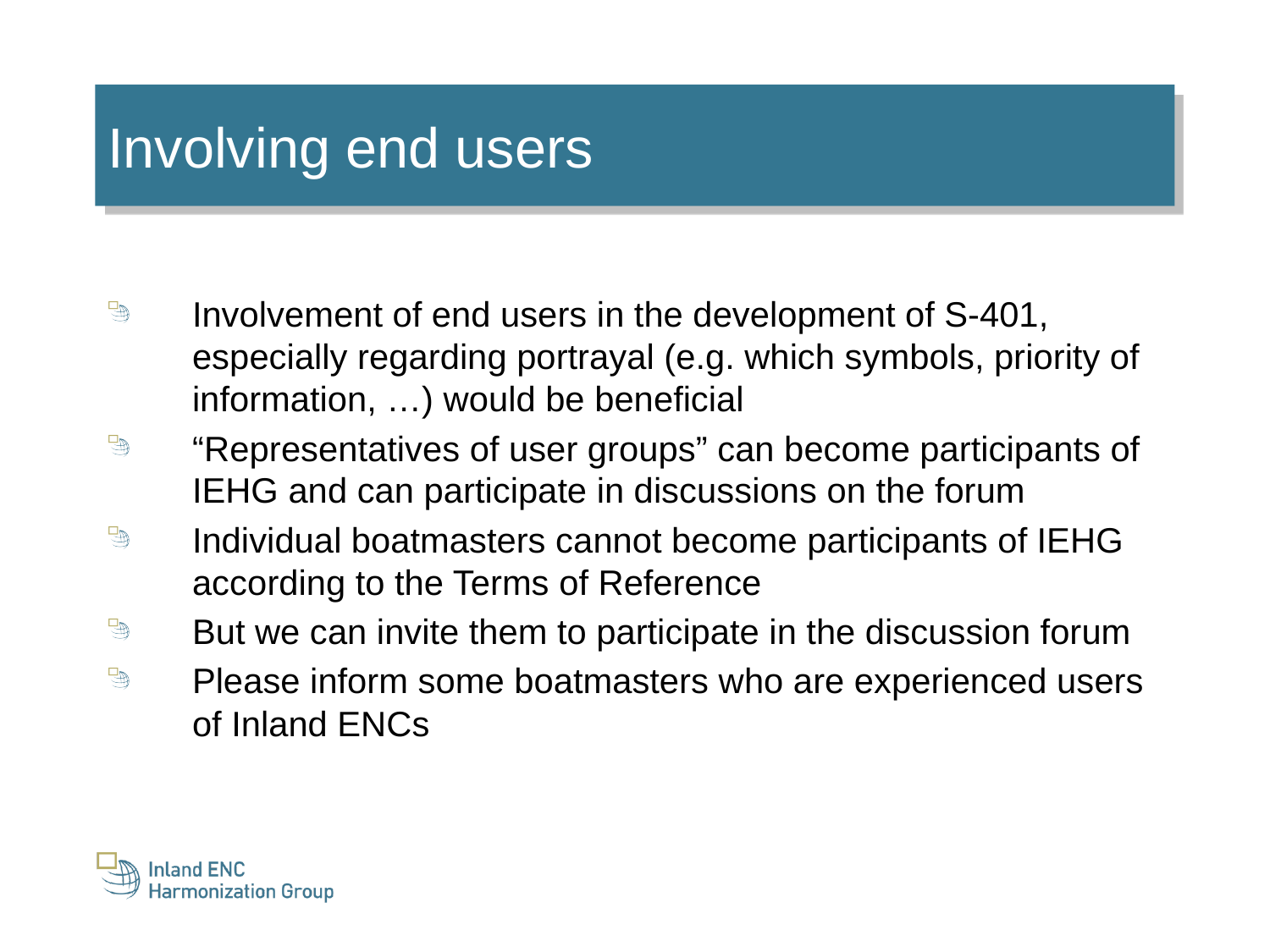

Involving end users
Involvement of end users in the development of S-401, especially regarding portrayal (e.g. which symbols, priority of information, …) would be beneficial
“Representatives of user groups” can become participants of IEHG and can participate in discussions on the forum
Individual boatmasters cannot become participants of IEHG according to the Terms of Reference
But we can invite them to participate in the discussion forum
Please inform some boatmasters who are experienced users of Inland ENCs